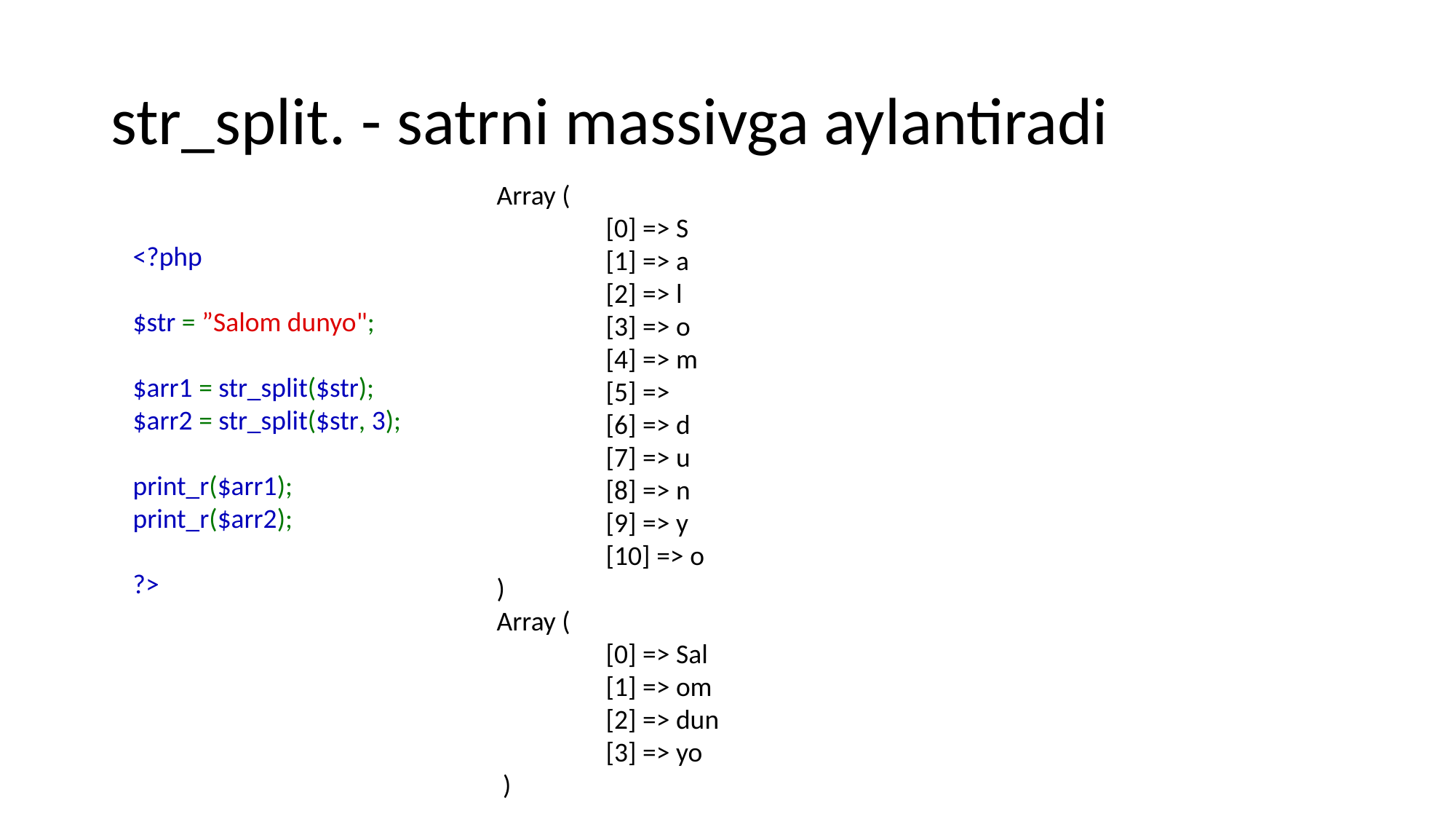

# str_split. - satrni massivga aylantiradi
Array (
	[0] => S
	[1] => a
	[2] => l
	[3] => o
	[4] => m
	[5] =>
	[6] => d
	[7] => u
	[8] => n
	[9] => y
	[10] => o
)
Array (
	[0] => Sal
	[1] => om
	[2] => dun
	[3] => yo
 )
<?php
$str = ”Salom dunyo";
$arr1 = str_split($str);
$arr2 = str_split($str, 3);
print_r($arr1);
print_r($arr2);
?>